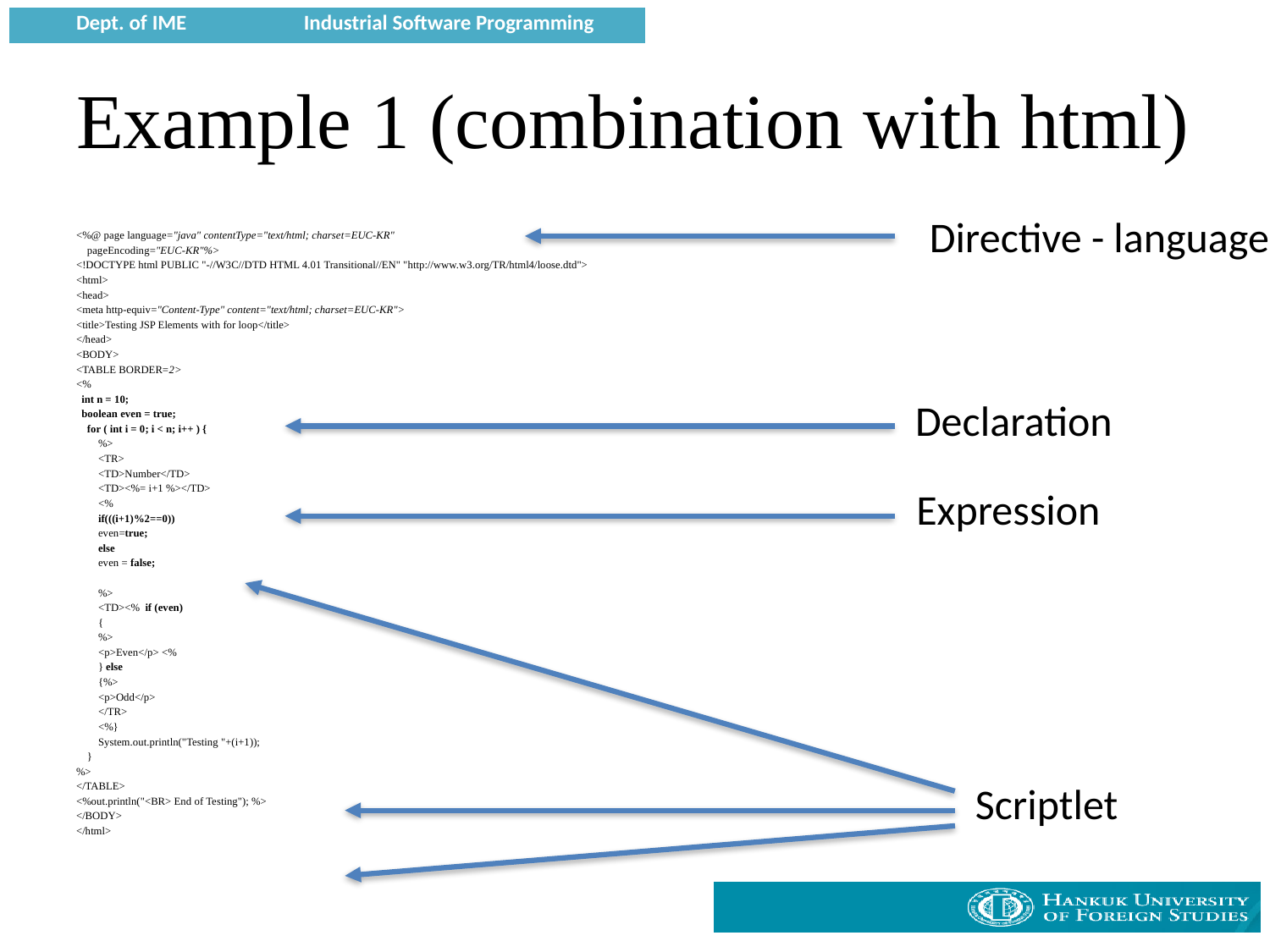

# Example 1 (combination with html)
Directive - language
<%@ page language="java" contentType="text/html; charset=EUC-KR"
    pageEncoding="EUC-KR"%>
<!DOCTYPE html PUBLIC "-//W3C//DTD HTML 4.01 Transitional//EN" "http://www.w3.org/TR/html4/loose.dtd">
<html>
<head>
<meta http-equiv="Content-Type" content="text/html; charset=EUC-KR">
<title>Testing JSP Elements with for loop</title>
</head>
<BODY>
<TABLE BORDER=2>
<%
  int n = 10;
  boolean even = true;
    for ( int i = 0; i < n; i++ ) {
        %>
        <TR>
        <TD>Number</TD>
        <TD><%= i+1 %></TD>
        <%
        if(((i+1)%2==0))
        even=true;
        else
        even = false;

        %>
        <TD><%  if (even)
        {
        %>
        <p>Even</p> <%
        } else
        {%>
        <p>Odd</p>
        </TR>
        <%}
        System.out.println("Testing "+(i+1));
    }
%>
</TABLE>
<%out.println("<BR> End of Testing"); %>
</BODY>
</html>
Declaration
Expression
Scriptlet